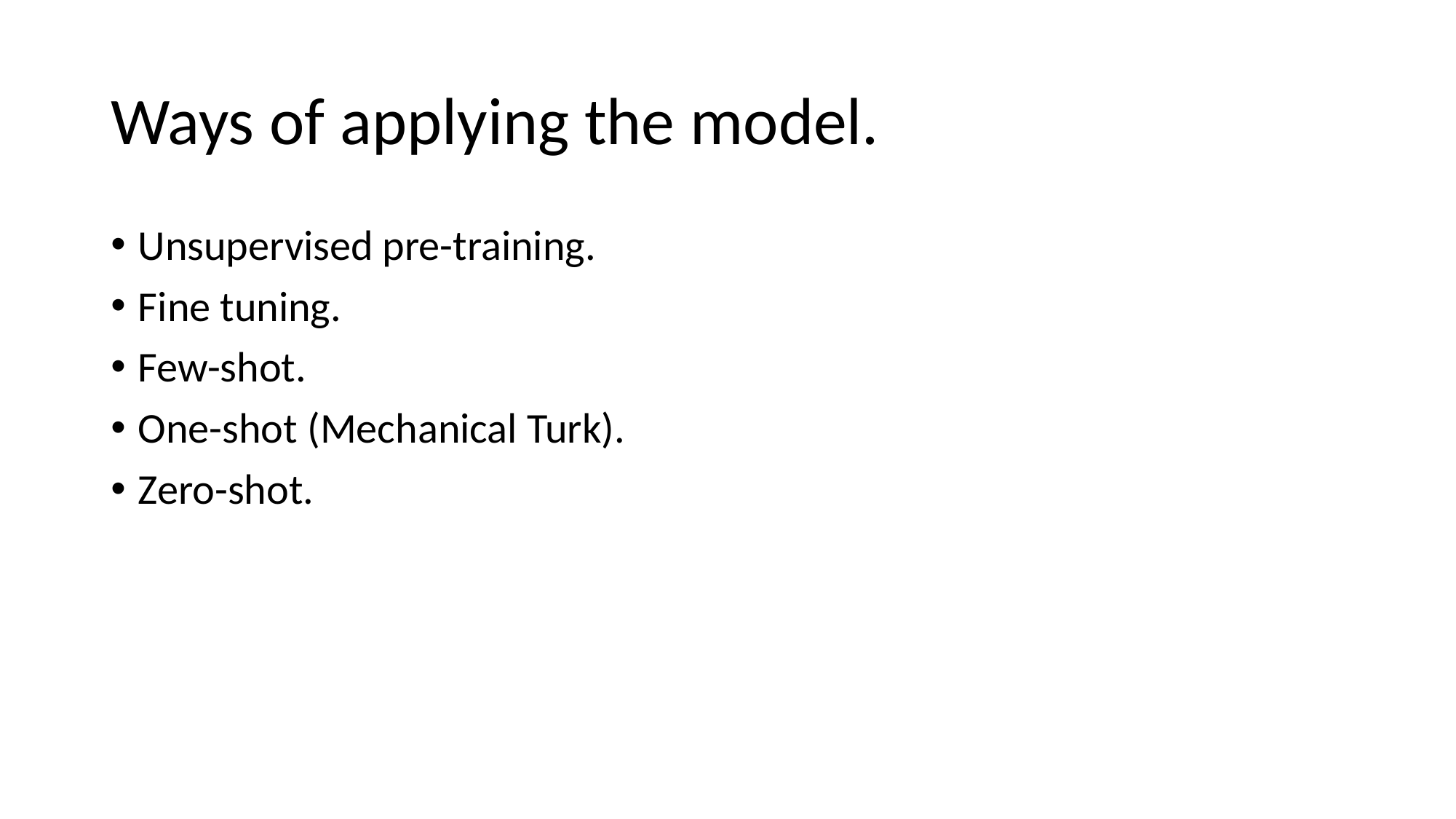

# Ways of applying the model.
Unsupervised pre-training.
Fine tuning.
Few-shot.
One-shot (Mechanical Turk).
Zero-shot.